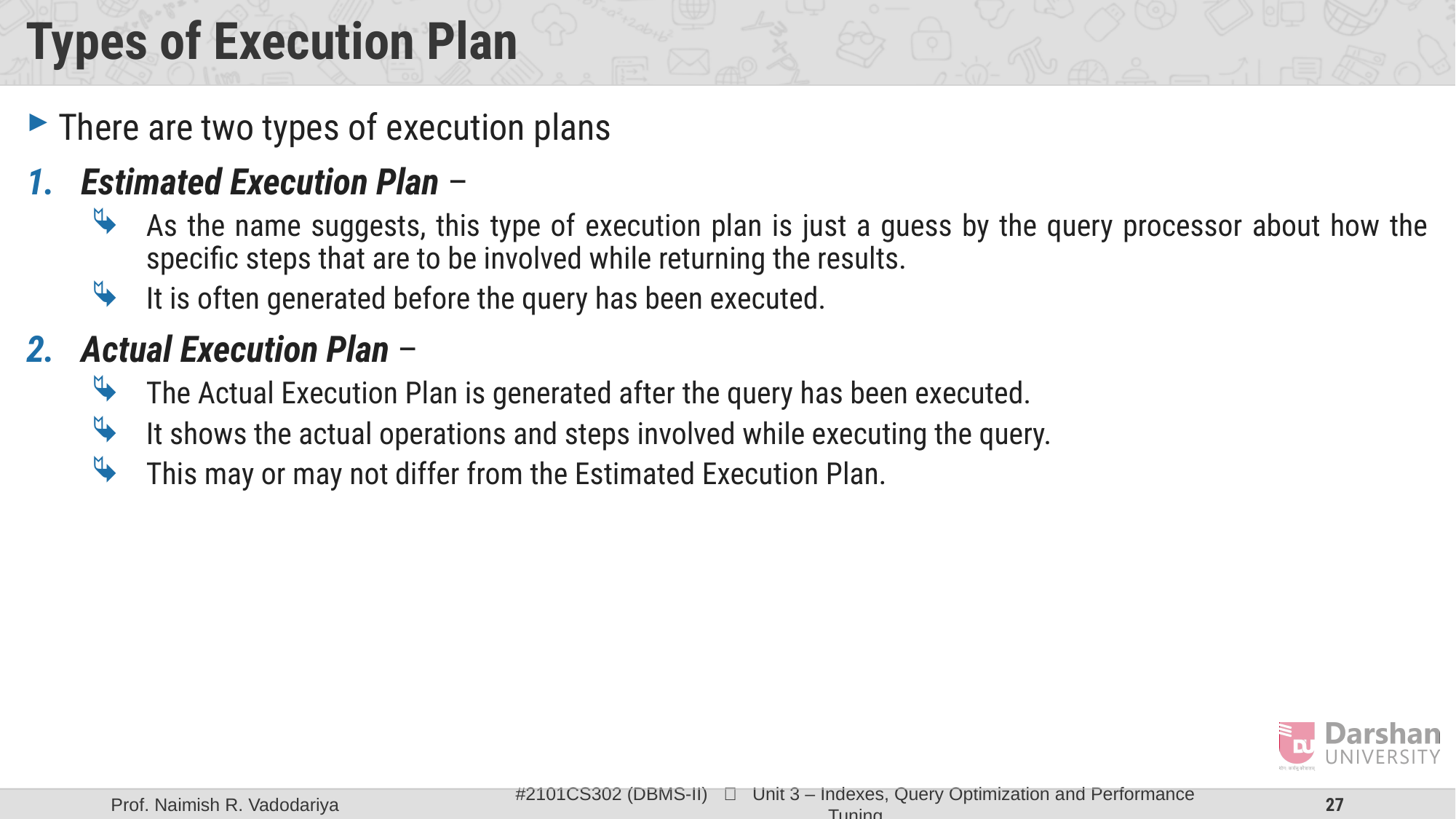

# Types of Execution Plan
There are two types of execution plans
Estimated Execution Plan –
As the name suggests, this type of execution plan is just a guess by the query processor about how the specific steps that are to be involved while returning the results.
It is often generated before the query has been executed.
Actual Execution Plan –
The Actual Execution Plan is generated after the query has been executed.
It shows the actual operations and steps involved while executing the query.
This may or may not differ from the Estimated Execution Plan.